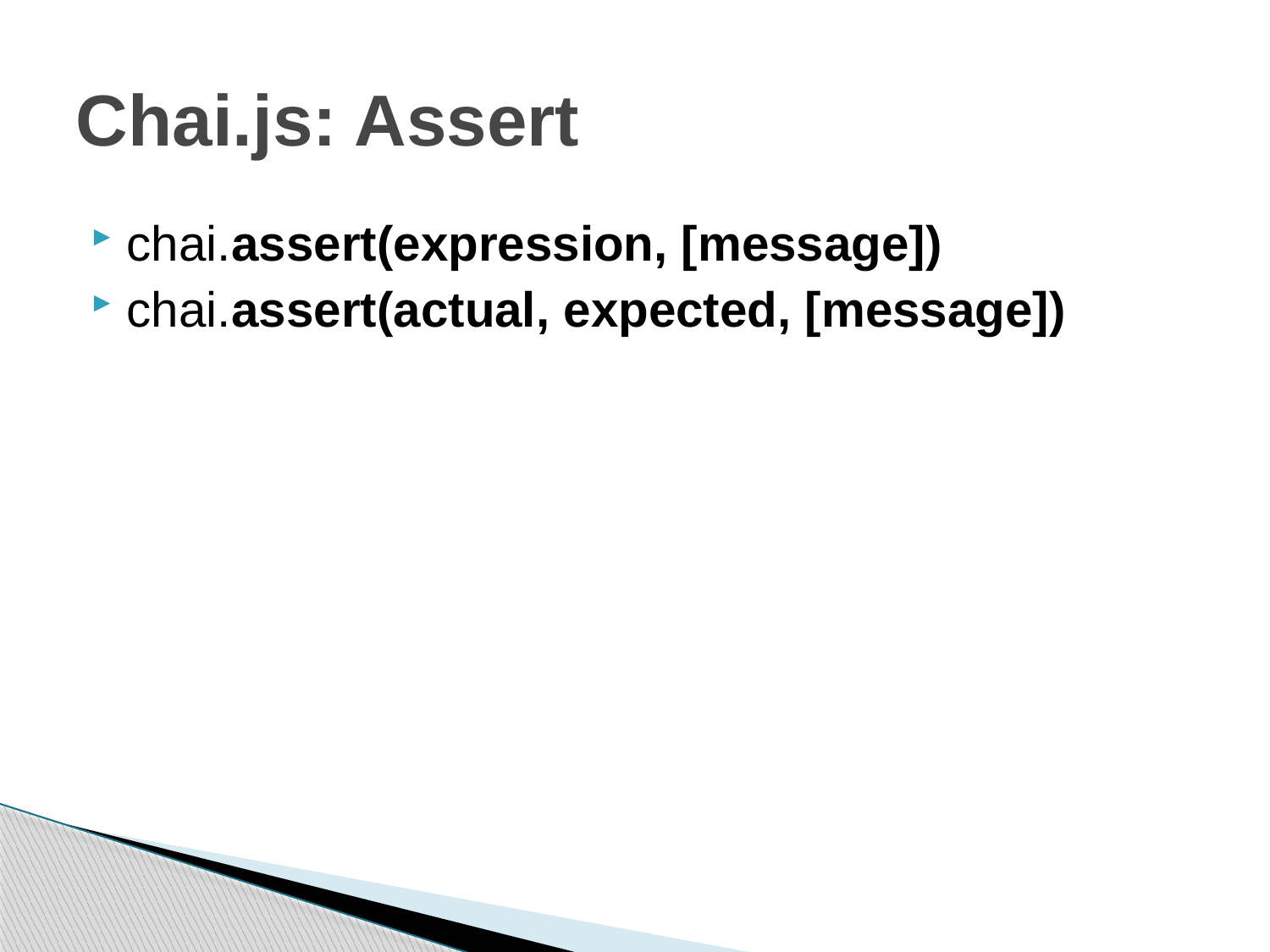

# Chai.js: Assert
chai.assert(expression, [message])
chai.assert(actual, expected, [message])